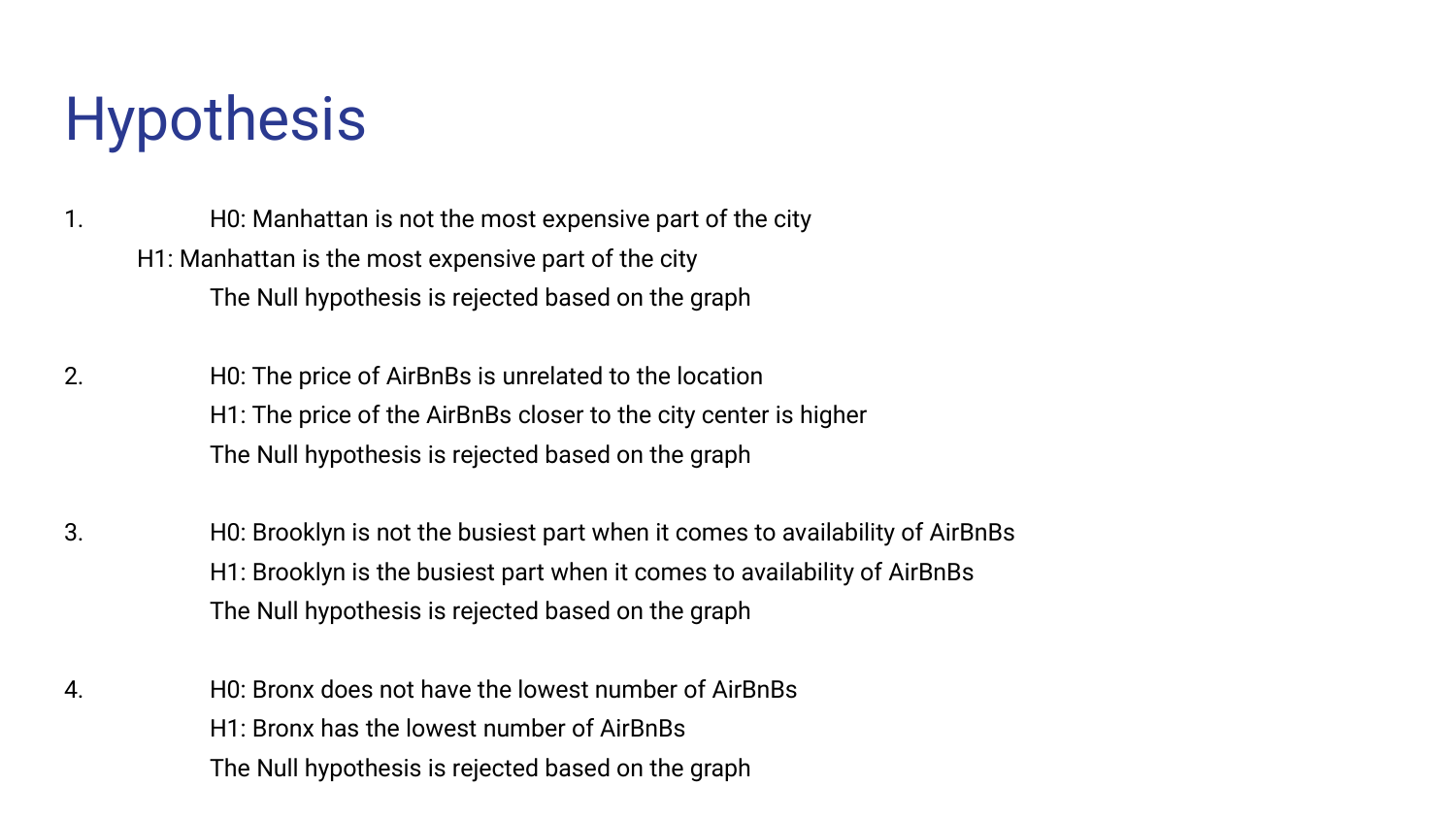

# Hypothesis

1. 	H0: Manhattan is not the most expensive part of the city
H1: Manhattan is the most expensive part of the city
    	The Null hypothesis is rejected based on the graph

2.  	H0: The price of AirBnBs is unrelated to the location
    	H1: The price of the AirBnBs closer to the city center is higher
    	The Null hypothesis is rejected based on the graph

3.  	H0: Brooklyn is not the busiest part when it comes to availability of AirBnBs
    	H1: Brooklyn is the busiest part when it comes to availability of AirBnBs
    	The Null hypothesis is rejected based on the graph

4.  	H0: Bronx does not have the lowest number of AirBnBs
    	H1: Bronx has the lowest number of AirBnBs
    	The Null hypothesis is rejected based on the graph